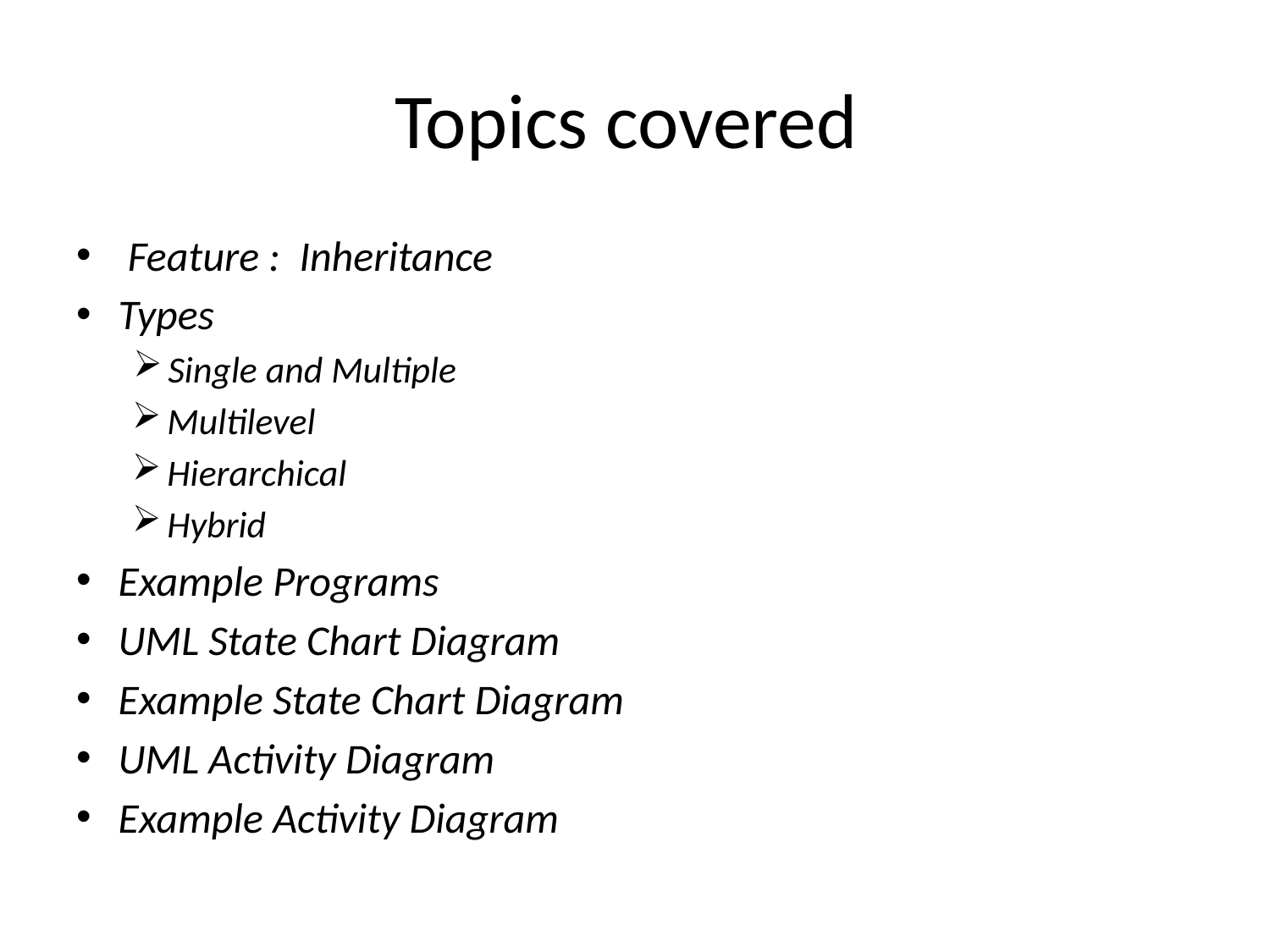

# Topics covered
 Feature :  Inheritance
Types
Single and Multiple
Multilevel
Hierarchical
Hybrid
Example Programs
UML State Chart Diagram
Example State Chart Diagram
UML Activity Diagram
Example Activity Diagram